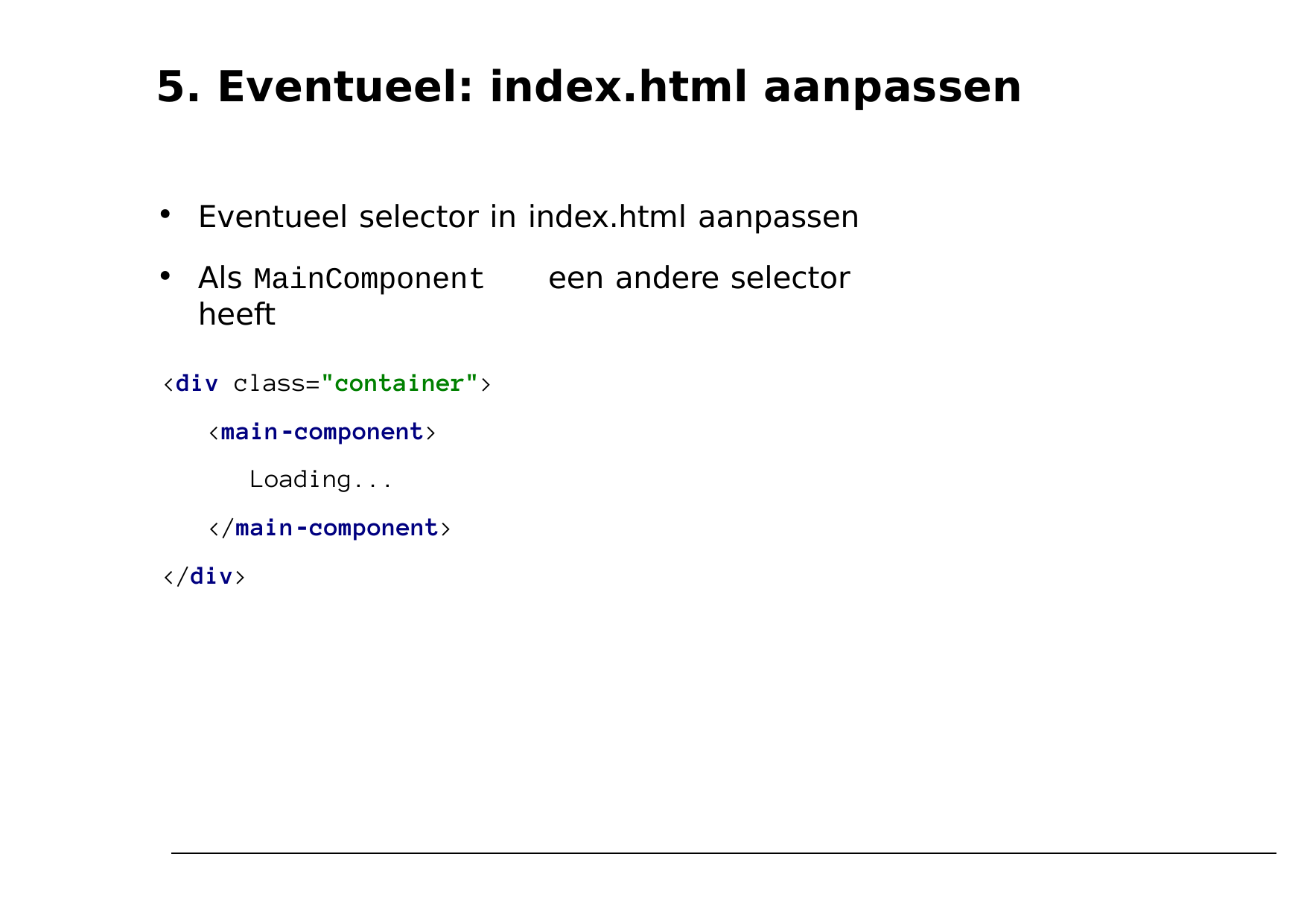

# 5. Eventueel: index.html aanpassen
Eventueel selector in index.html aanpassen
Als MainComponent	een andere selector heeft

<div  class="container">
<main‐component> Loading...
</main‐component>
</div>